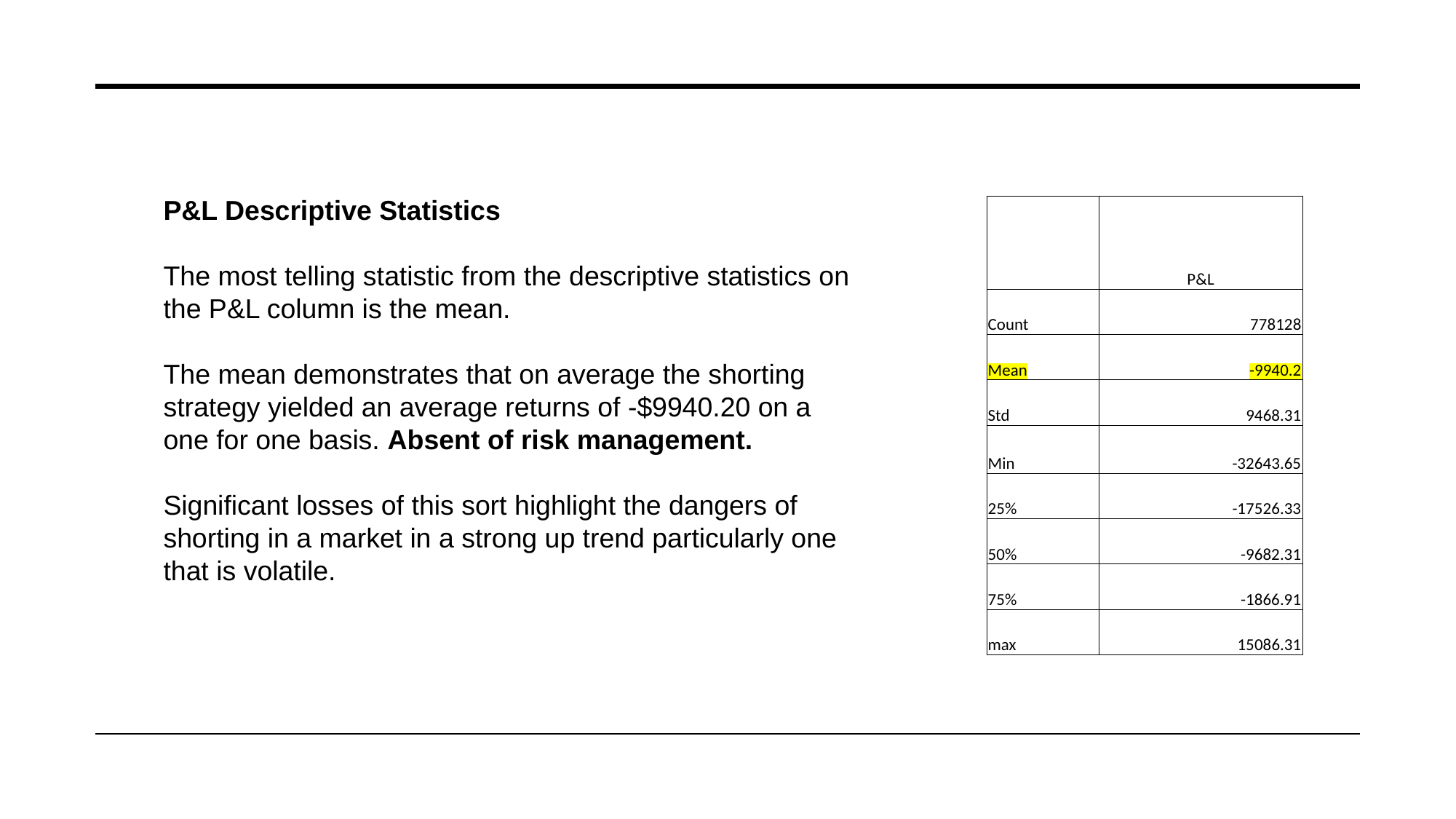

P&L Descriptive Statistics

The most telling statistic from the descriptive statistics on the P&L column is the mean.

The mean demonstrates that on average the shorting strategy yielded an average returns of -$9940.20 on a one for one basis. Absent of risk management.

Significant losses of this sort highlight the dangers of shorting in a market in a strong up trend particularly one that is volatile.
|  | P&L |
| --- | --- |
| Count | 778128 |
| Mean | -9940.2 |
| Std | 9468.31 |
| Min | -32643.65 |
| 25% | -17526.33 |
| 50% | -9682.31 |
| 75% | -1866.91 |
| max | 15086.31 |